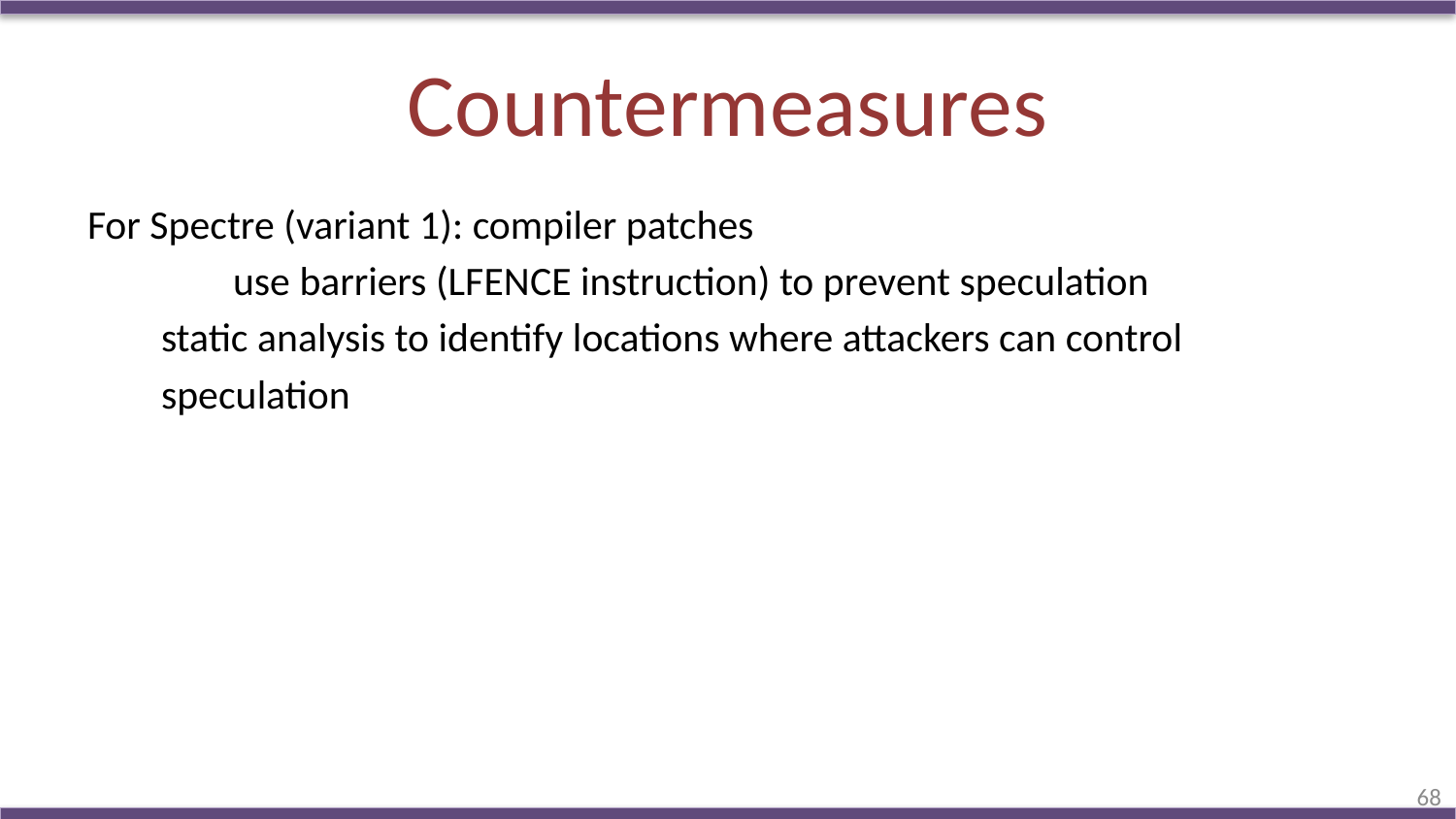

# Countermeasures
For Spectre (variant 1): compiler patches
	use barriers (LFENCE instruction) to prevent speculation
        static analysis to identify locations where attackers can control
        speculation

68